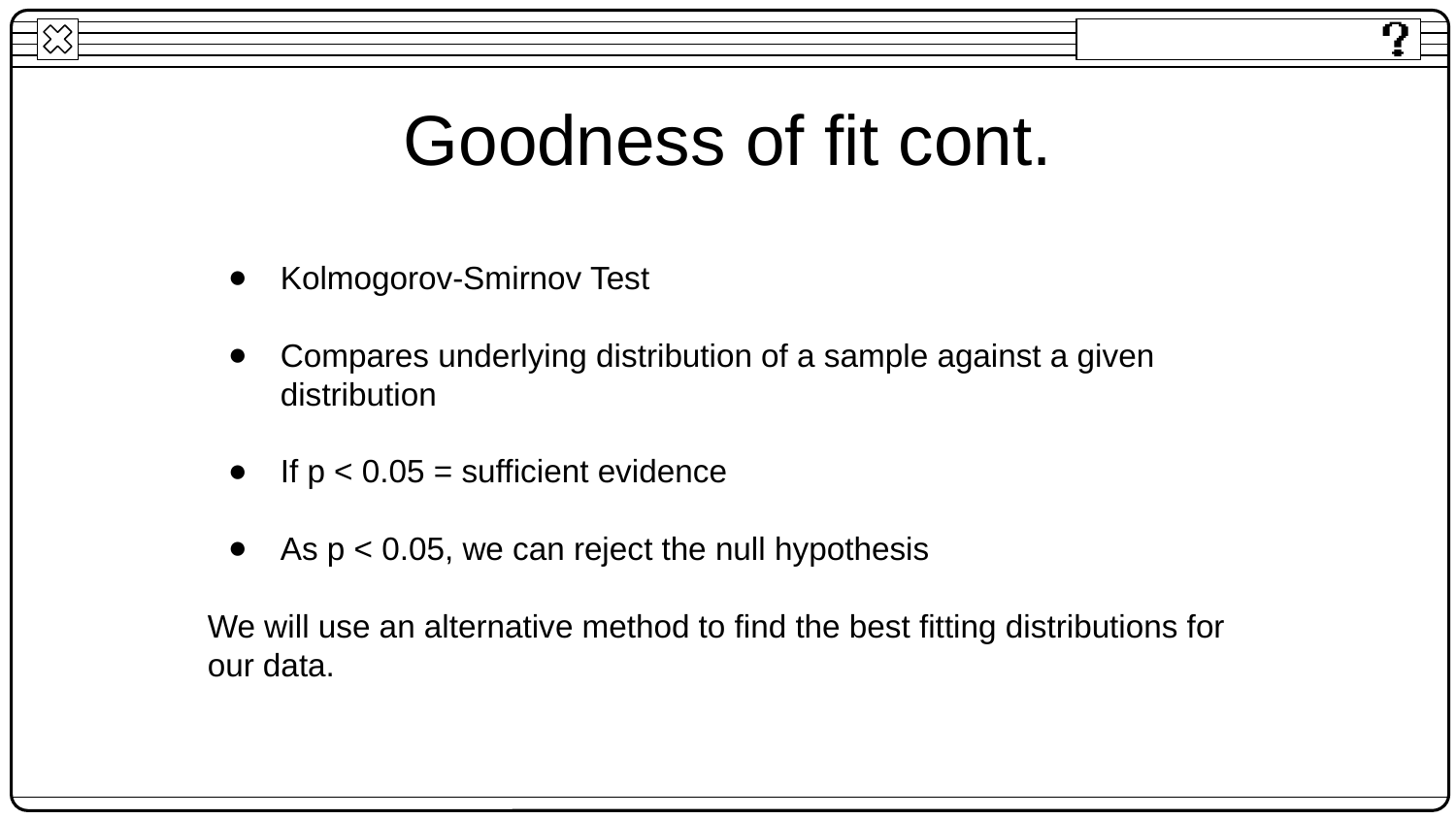

# Goodness of fit cont.
Kolmogorov-Smirnov Test

Compares underlying distribution of a sample against a given distribution

If p < 0.05 = sufficient evidence

As p < 0.05, we can reject the null hypothesis

We will use an alternative method to find the best fitting distributions for our data.